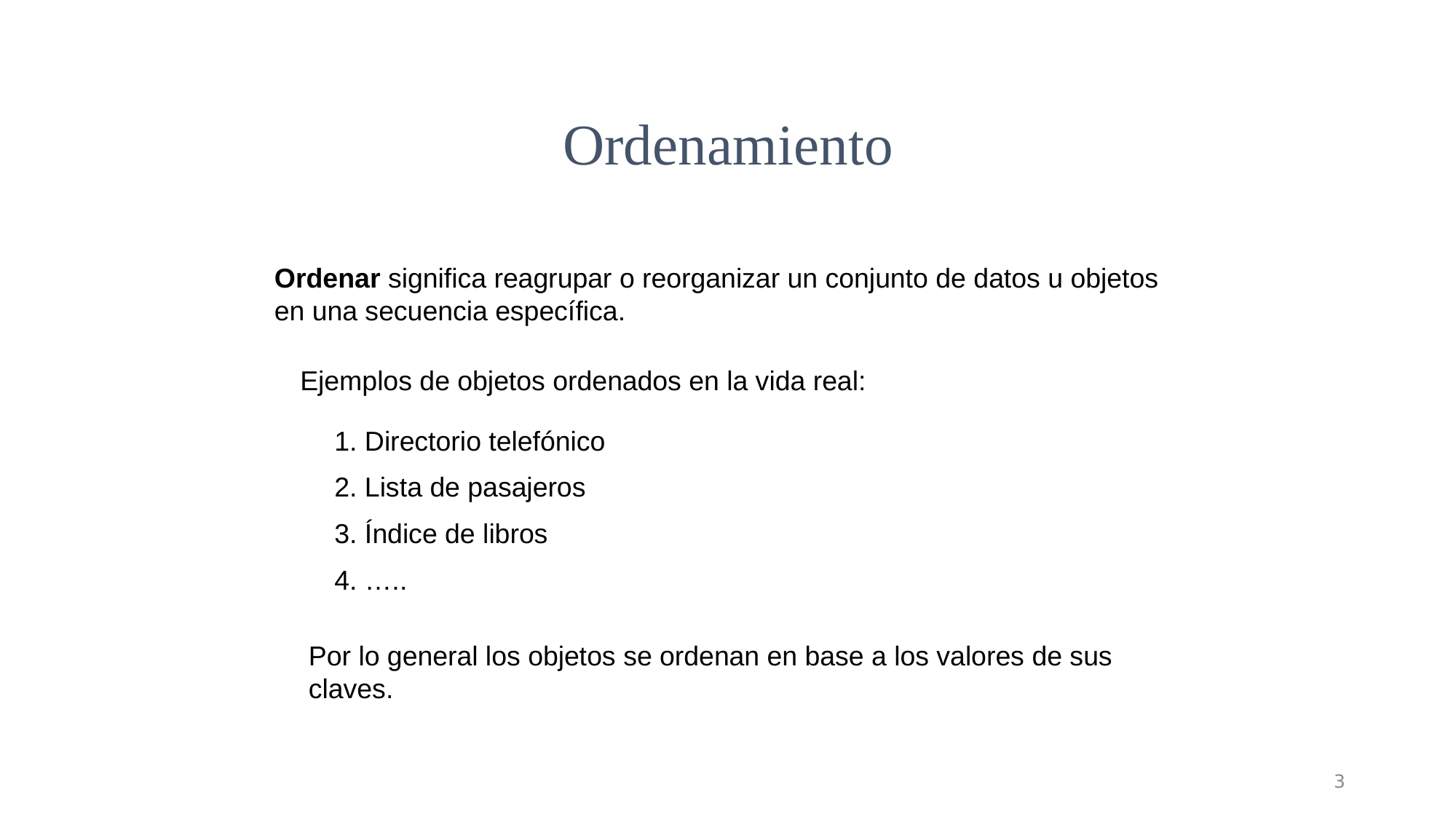

Ordenamiento
Ordenar significa reagrupar o reorganizar un conjunto de datos u objetos en una secuencia específica.
Ejemplos de objetos ordenados en la vida real:
1. Directorio telefónico
2. Lista de pasajeros
3. Índice de libros
4. …..
Por lo general los objetos se ordenan en base a los valores de sus claves.
3